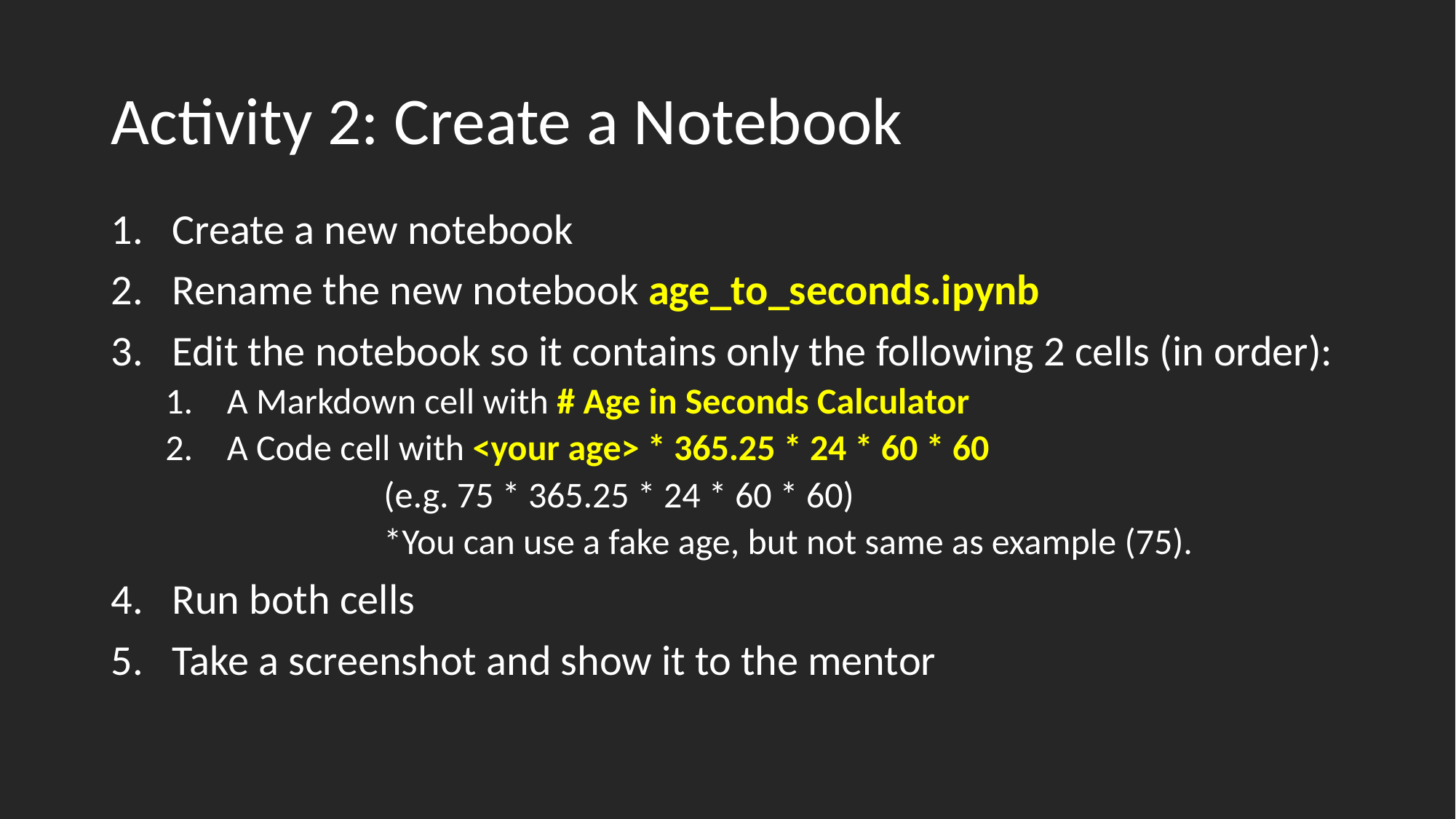

# Activity 2: Create a Notebook
Create a new notebook
Rename the new notebook age_to_seconds.ipynb
Edit the notebook so it contains only the following 2 cells (in order):
A Markdown cell with # Age in Seconds Calculator
A Code cell with <your age> * 365.25 * 24 * 60 * 60
		(e.g. 75 * 365.25 * 24 * 60 * 60)
		*You can use a fake age, but not same as example (75).
Run both cells
Take a screenshot and show it to the mentor